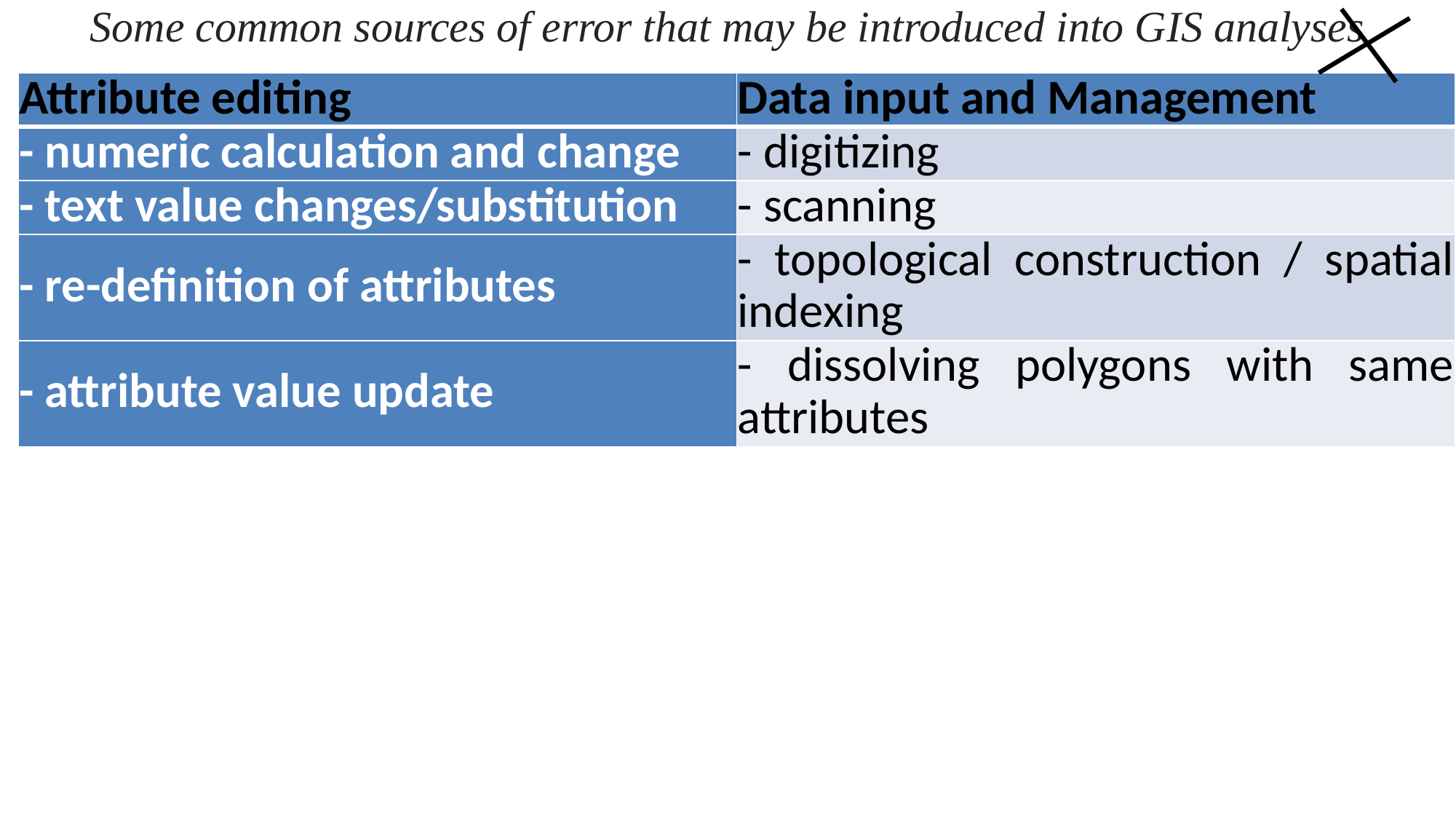

Some common sources of error that may be introduced into GIS analyses
| Attribute editing | Data input and Management |
| --- | --- |
| - numeric calculation and change | - digitizing |
| - text value changes/substitution | - scanning |
| - re-definition of attributes | - topological construction / spatial indexing |
| - attribute value update | - dissolving polygons with same attributes |